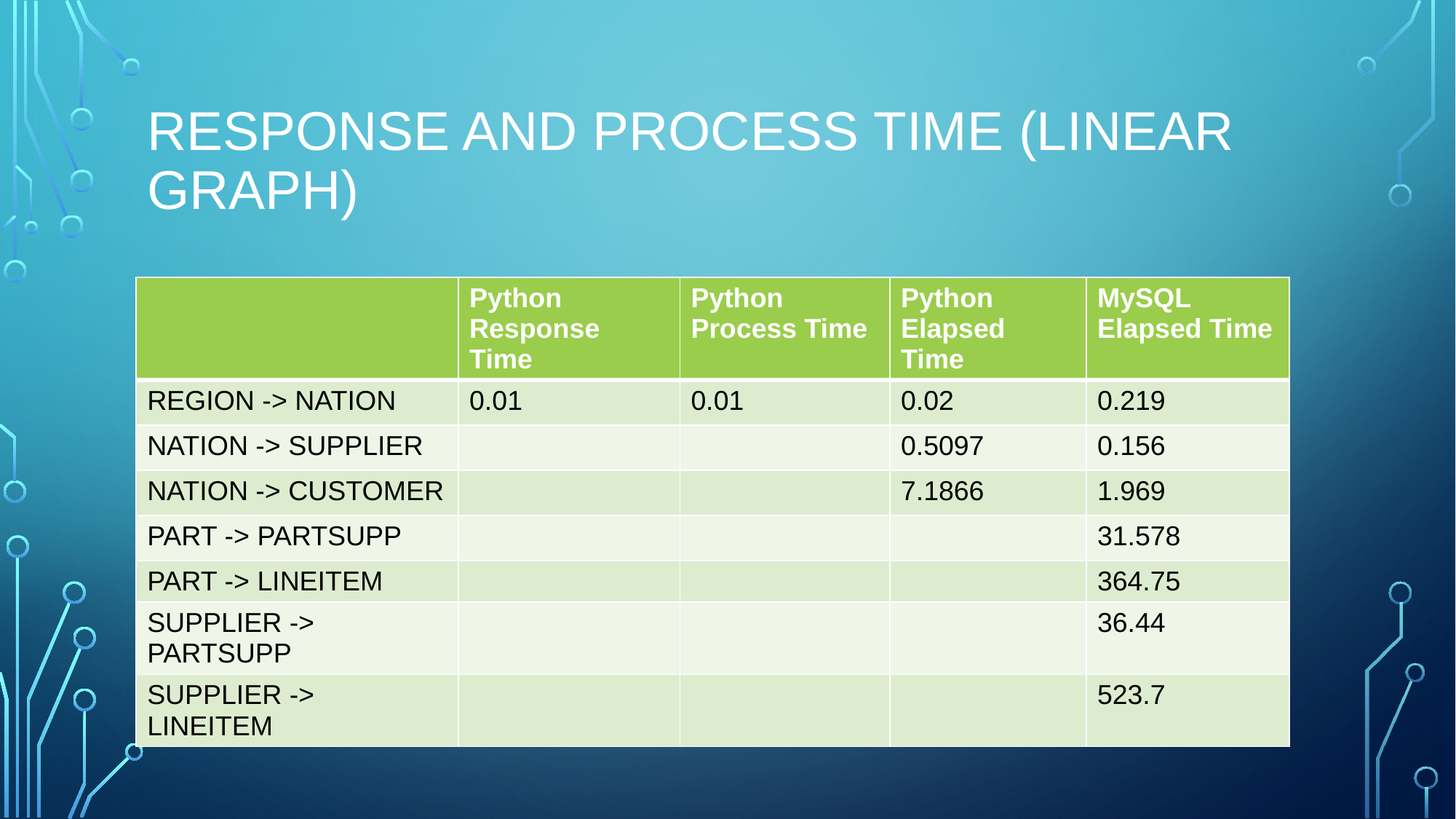

# Response and process time (LINEAR GRAPH)
|  | Python Response Time | Python Process Time | Python Elapsed Time | MySQL Elapsed Time |
| --- | --- | --- | --- | --- |
| REGION -> NATION | 0.01 | 0.01 | 0.02 | 0.219 |
| NATION -> SUPPLIER |  |  | 0.5097 | 0.156 |
| NATION -> CUSTOMER |  |  | 7.1866 | 1.969 |
| PART -> PARTSUPP |  |  |  | 31.578 |
| PART -> LINEITEM |  |  |  | 364.75 |
| SUPPLIER -> PARTSUPP |  |  |  | 36.44 |
| SUPPLIER -> LINEITEM |  |  |  | 523.7 |